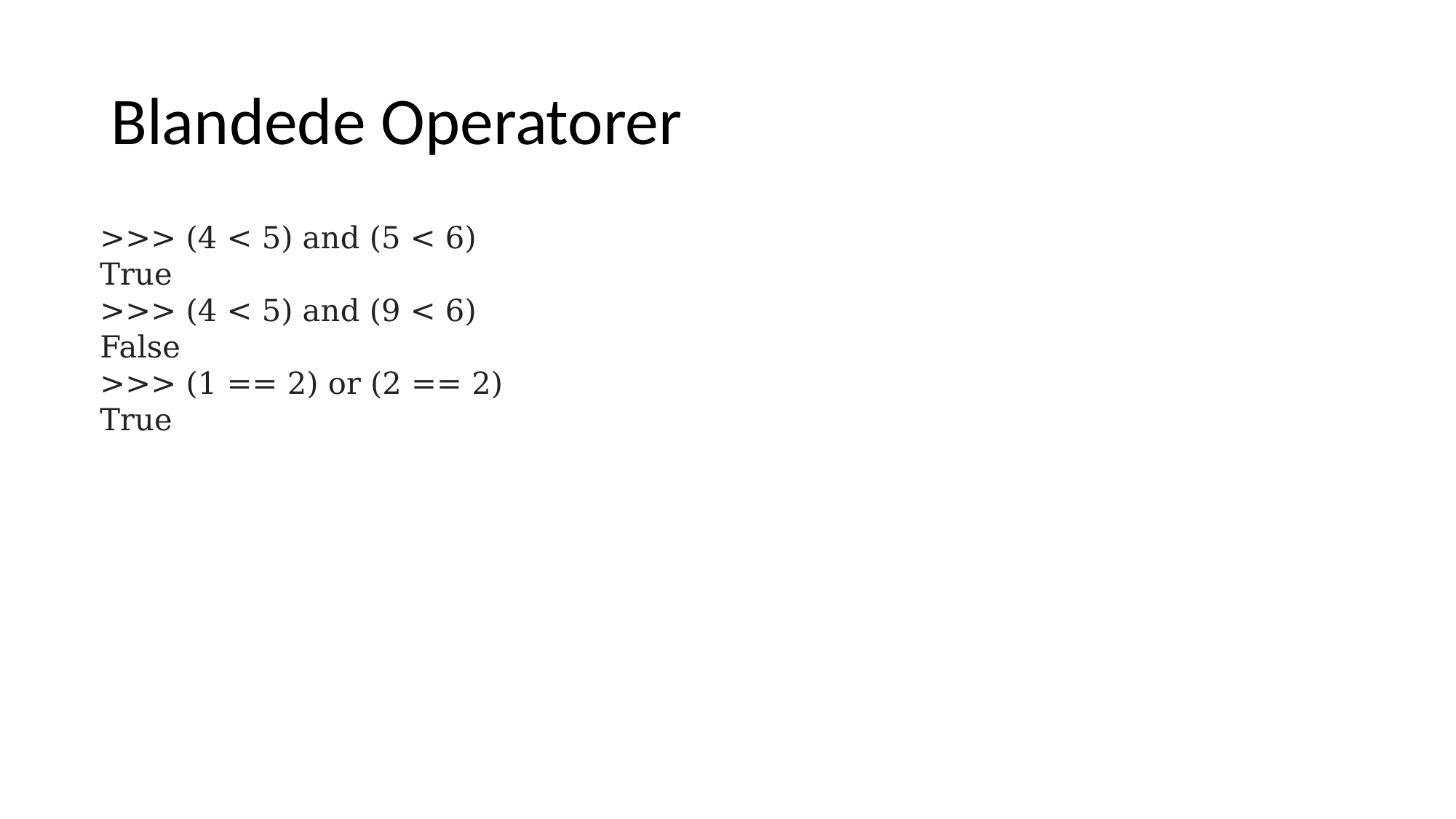

Blandede Operatorer
>>> (4 < 5) and (5 < 6)
True
>>> (4 < 5) and (9 < 6)
False
>>> (1 == 2) or (2 == 2)
True